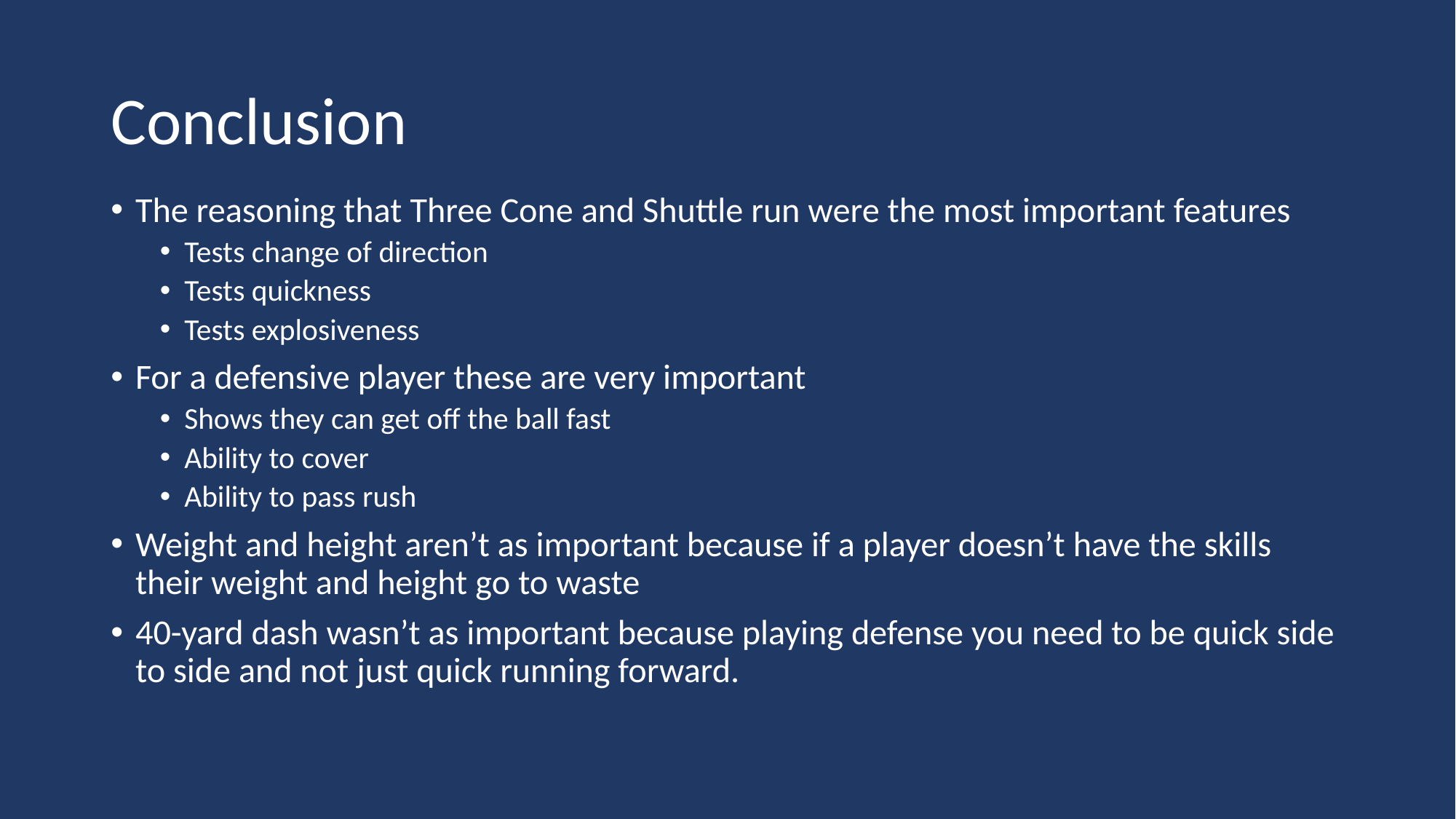

# Conclusion
The reasoning that Three Cone and Shuttle run were the most important features
Tests change of direction
Tests quickness
Tests explosiveness
For a defensive player these are very important
Shows they can get off the ball fast
Ability to cover
Ability to pass rush
Weight and height aren’t as important because if a player doesn’t have the skills their weight and height go to waste
40-yard dash wasn’t as important because playing defense you need to be quick side to side and not just quick running forward.